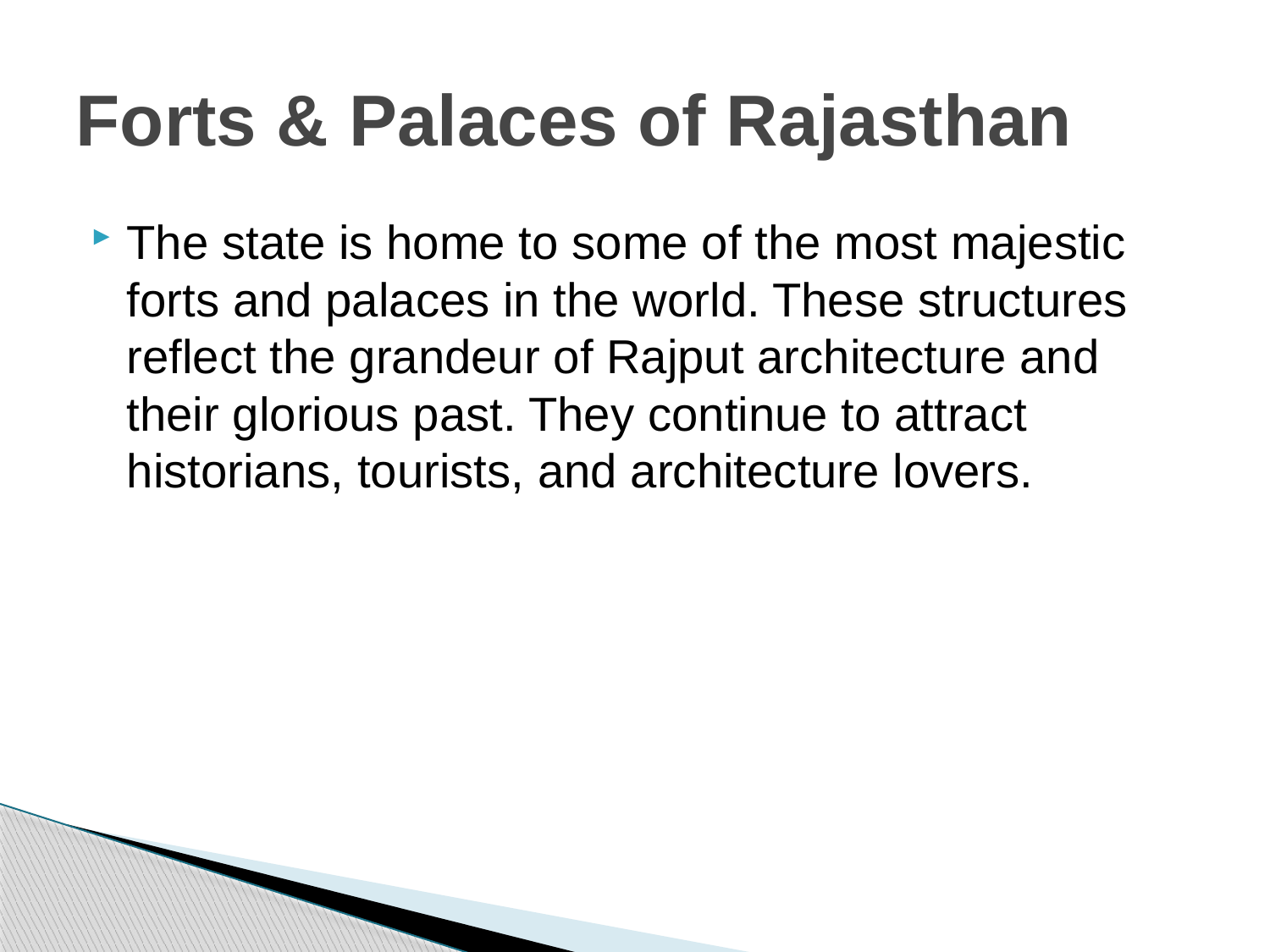

# Forts & Palaces of Rajasthan
The state is home to some of the most majestic forts and palaces in the world. These structures reflect the grandeur of Rajput architecture and their glorious past. They continue to attract historians, tourists, and architecture lovers.